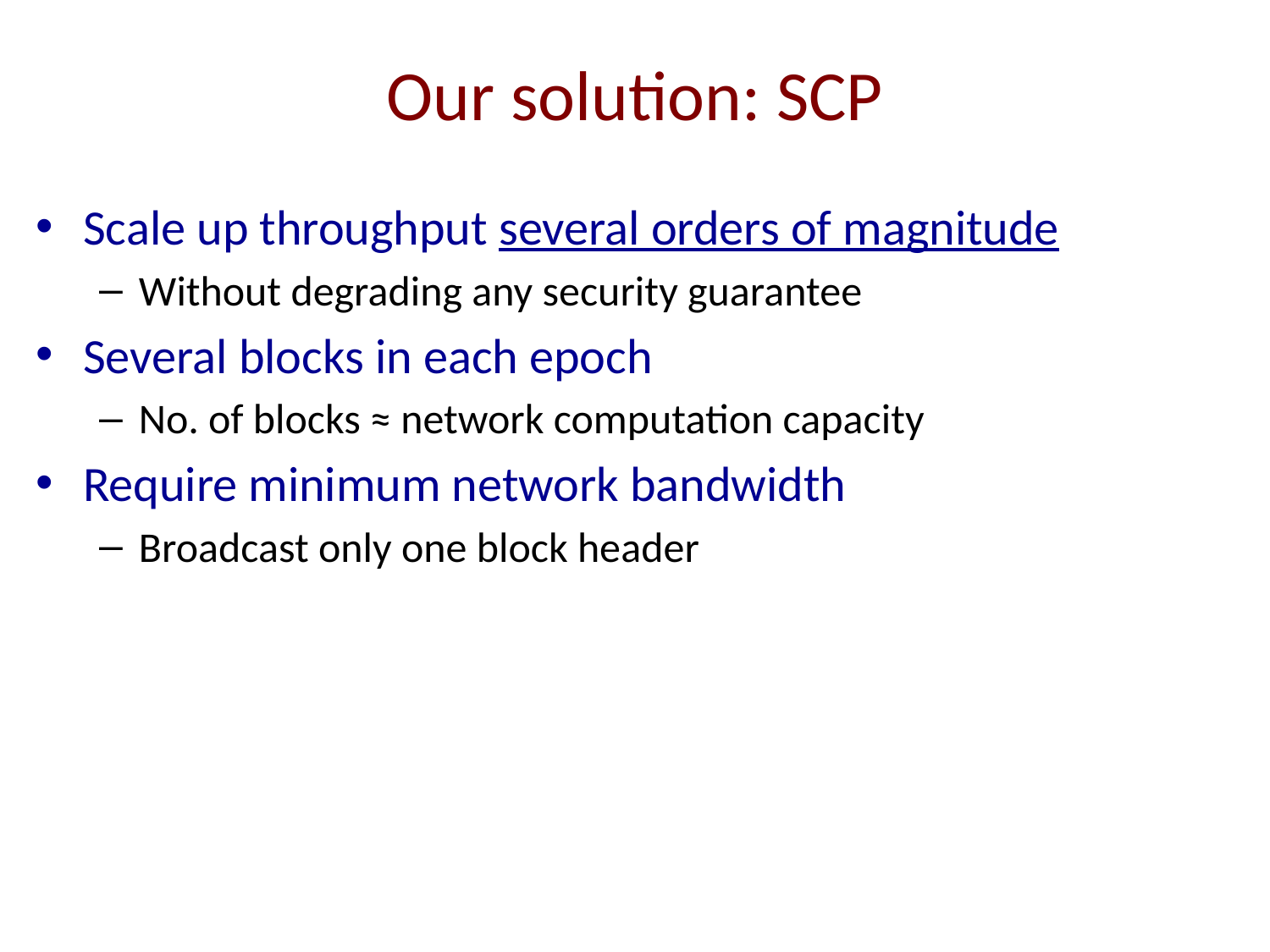

# Our solution: SCP
Scale up throughput several orders of magnitude
Without degrading any security guarantee
Several blocks in each epoch
No. of blocks ≈ network computation capacity
Require minimum network bandwidth
Broadcast only one block header